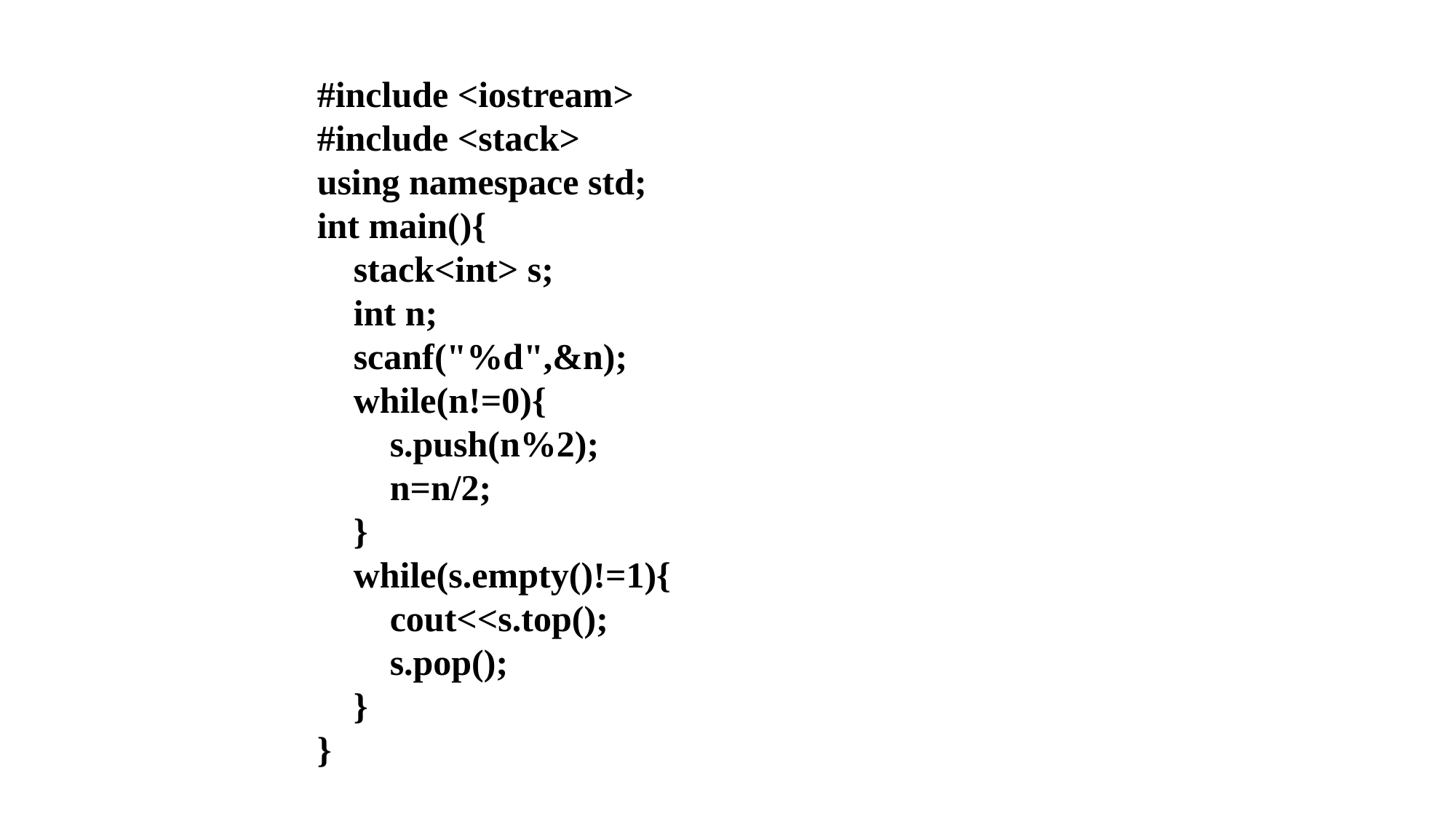

#include <iostream>
#include <stack>
using namespace std;
int main(){
    stack<int> s;
    int n;
    scanf("%d",&n);
    while(n!=0){
        s.push(n%2);
        n=n/2;
    }
    while(s.empty()!=1){
        cout<<s.top();
        s.pop();
    }
}